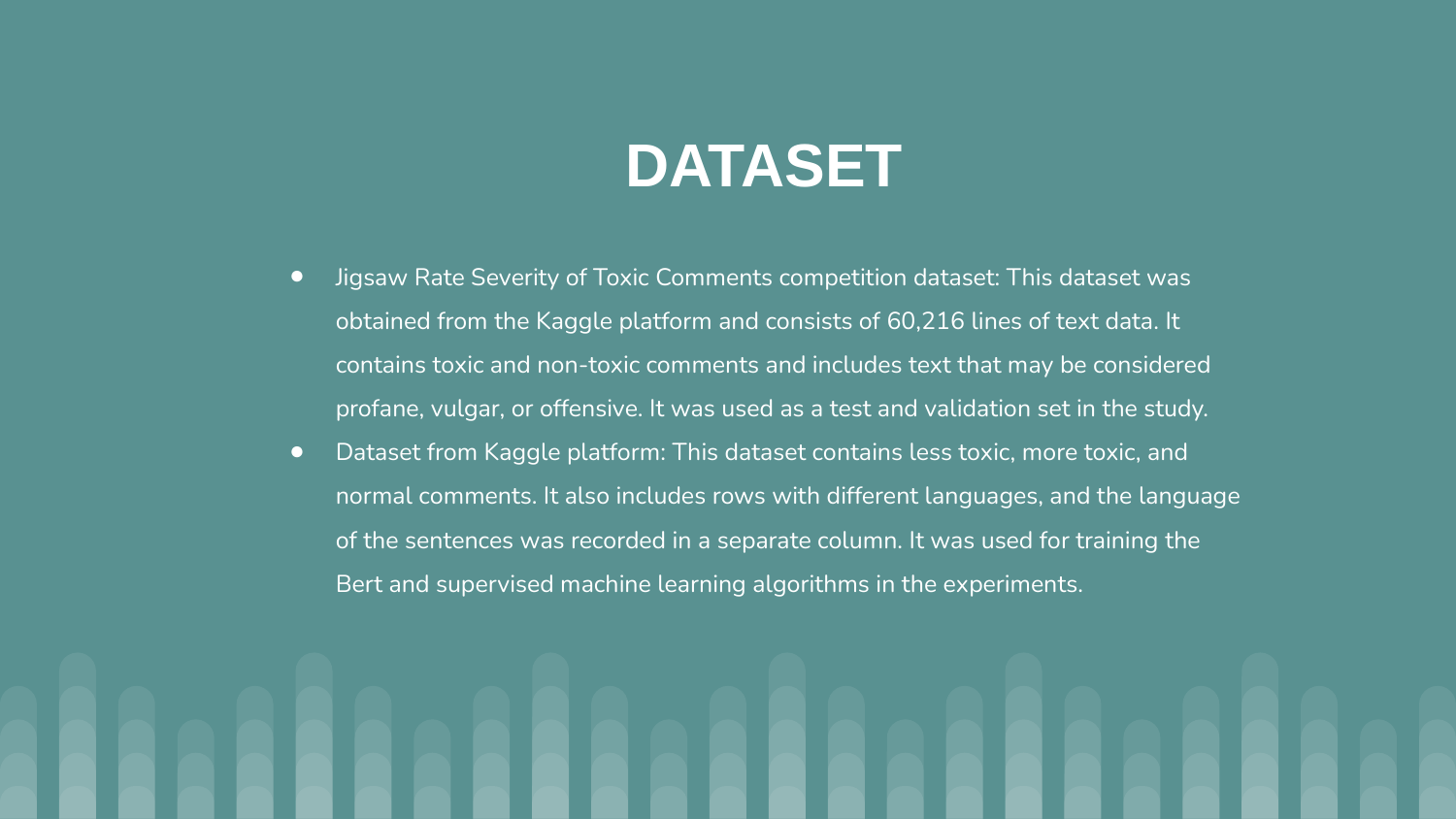

# DATASET

Jigsaw Rate Severity of Toxic Comments competition dataset: This dataset was obtained from the Kaggle platform and consists of 60,216 lines of text data. It contains toxic and non-toxic comments and includes text that may be considered profane, vulgar, or offensive. It was used as a test and validation set in the study.
Dataset from Kaggle platform: This dataset contains less toxic, more toxic, and normal comments. It also includes rows with different languages, and the language of the sentences was recorded in a separate column. It was used for training the Bert and supervised machine learning algorithms in the experiments.